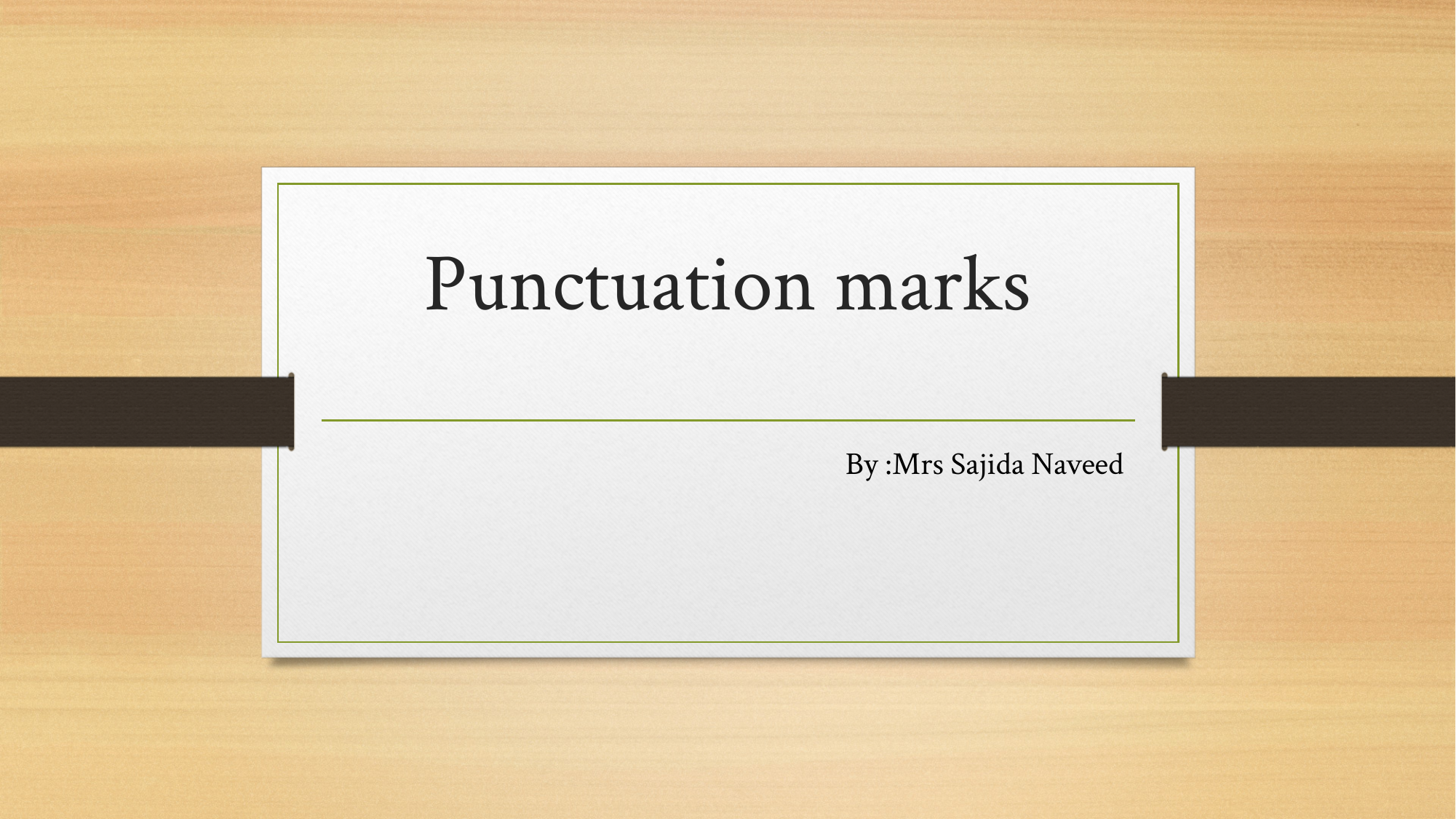

# Punctuation marks
By :Mrs Sajida Naveed